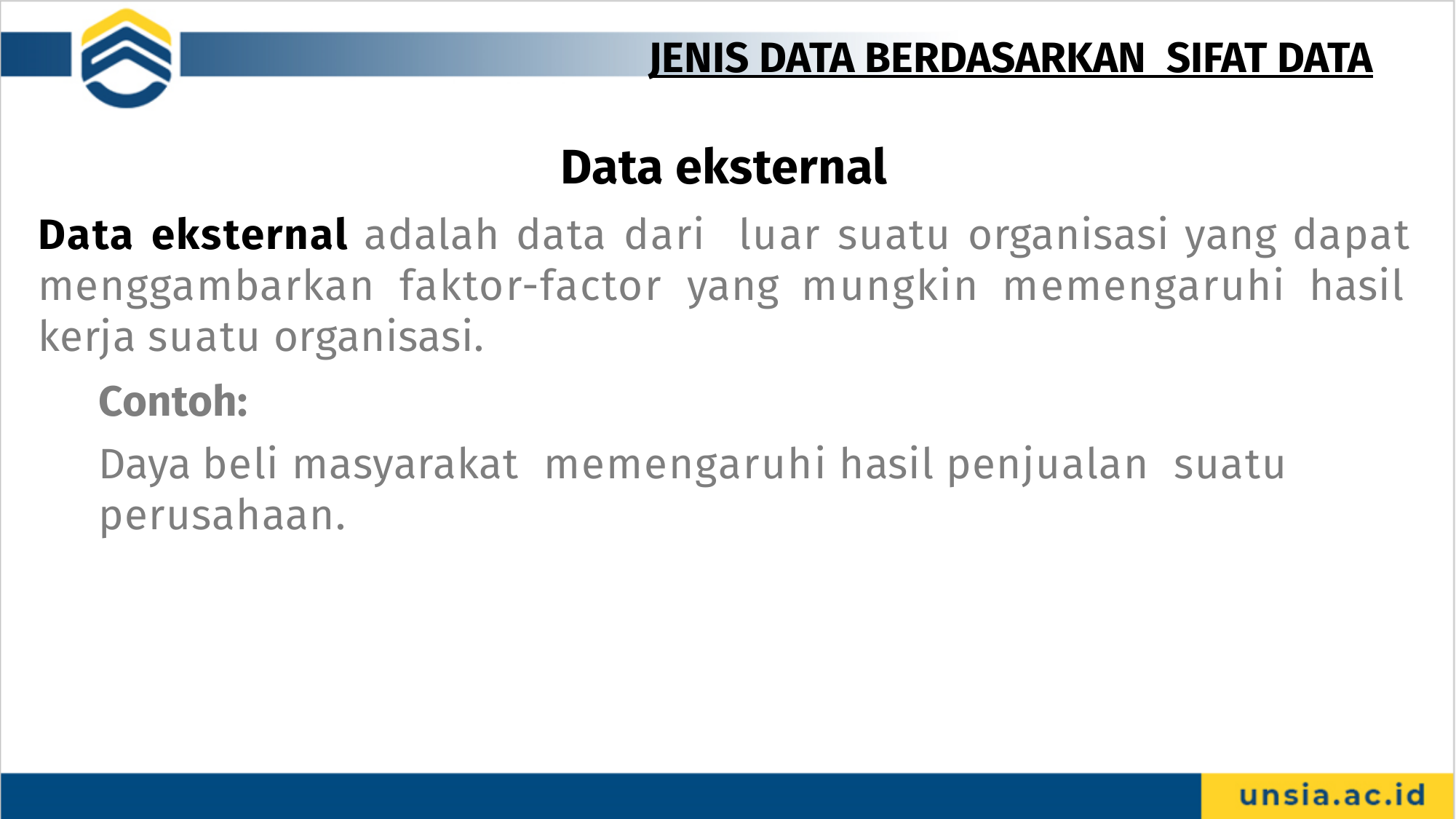

JENIS DATA BERDASARKAN  SIFAT DATA
Data eksternal
Data eksternal adalah data dari  luar suatu organisasi yang dapat  menggambarkan faktor-factor yang mungkin memengaruhi hasil  kerja suatu organisasi.
Contoh:
Daya beli masyarakat  memengaruhi hasil penjualan  suatu perusahaan.
(1807-PTIK-S05-02)